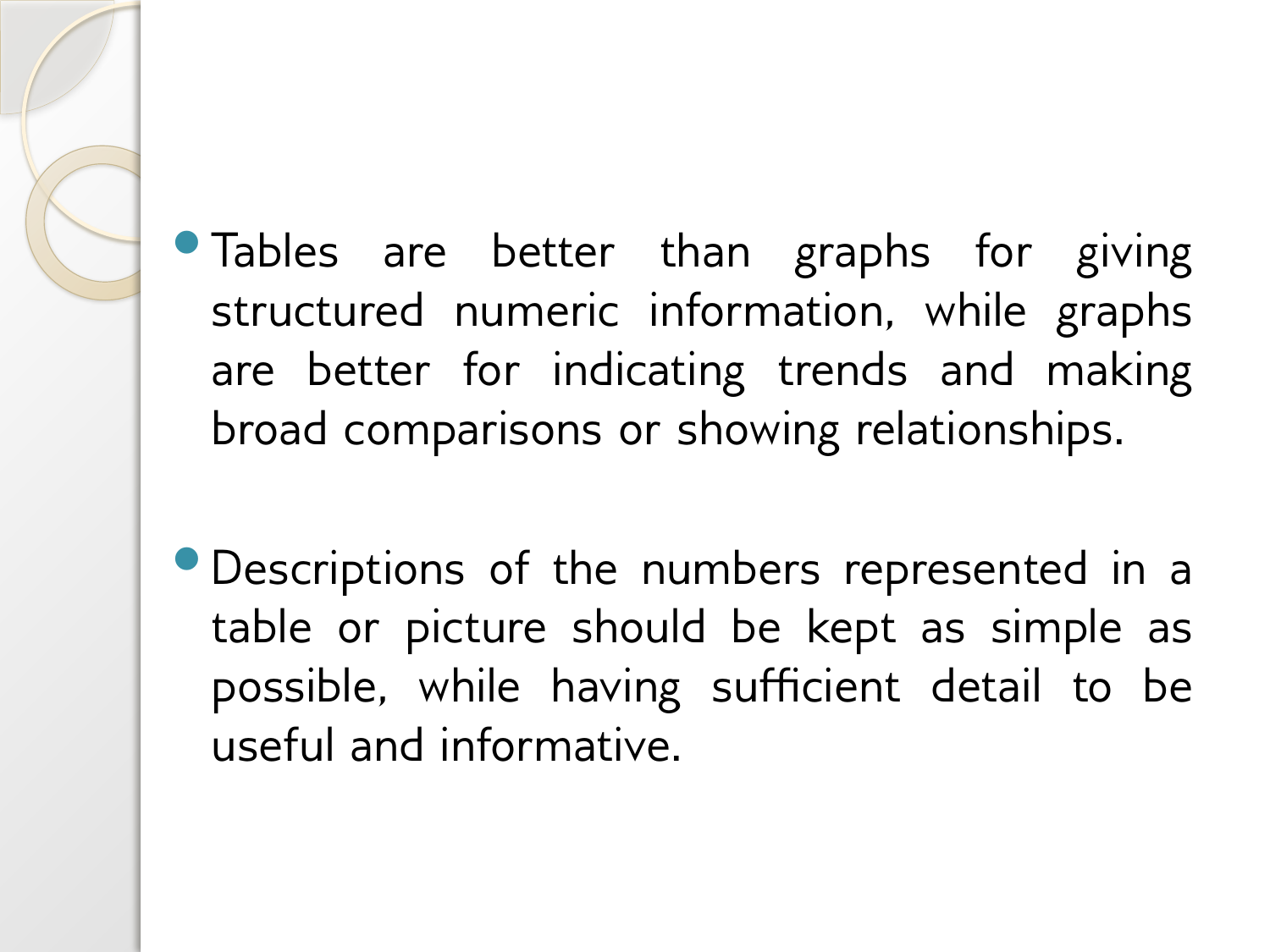

#
Tables are better than graphs for giving structured numeric information, while graphs are better for indicating trends and making broad comparisons or showing relationships.

Descriptions of the numbers represented in a table or picture should be kept as simple as possible, while having sufficient detail to be useful and informative.